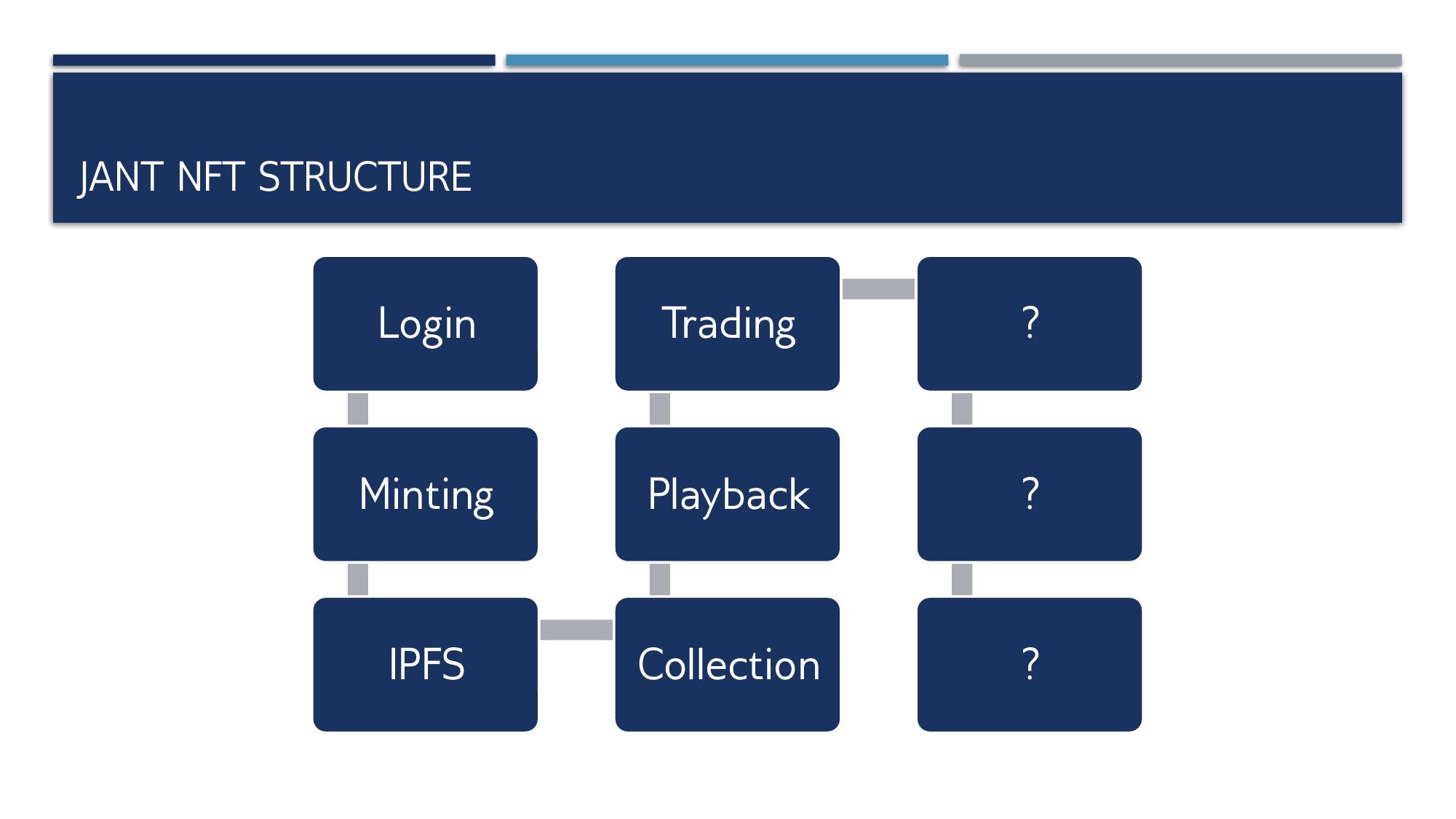

# JANT NFT Structure
Login
Minting
IPFS
Collection
Playback
Trading
?
?
?